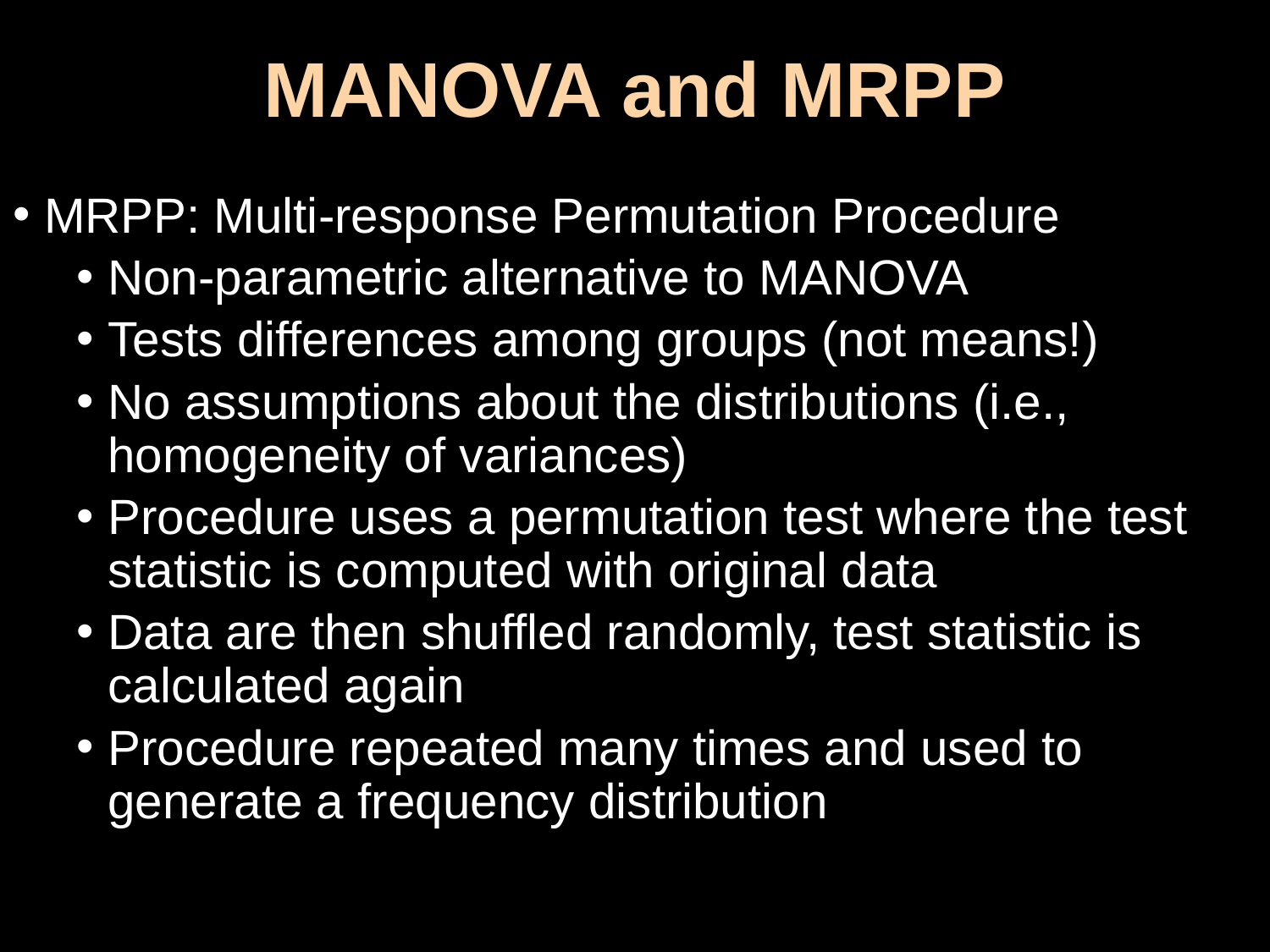

# MANOVA and MRPP
MRPP: Multi-response Permutation Procedure
Non-parametric alternative to MANOVA
Tests differences among groups (not means!)
No assumptions about the distributions (i.e., homogeneity of variances)
Procedure uses a permutation test where the test statistic is computed with original data
Data are then shuffled randomly, test statistic is calculated again
Procedure repeated many times and used to generate a frequency distribution